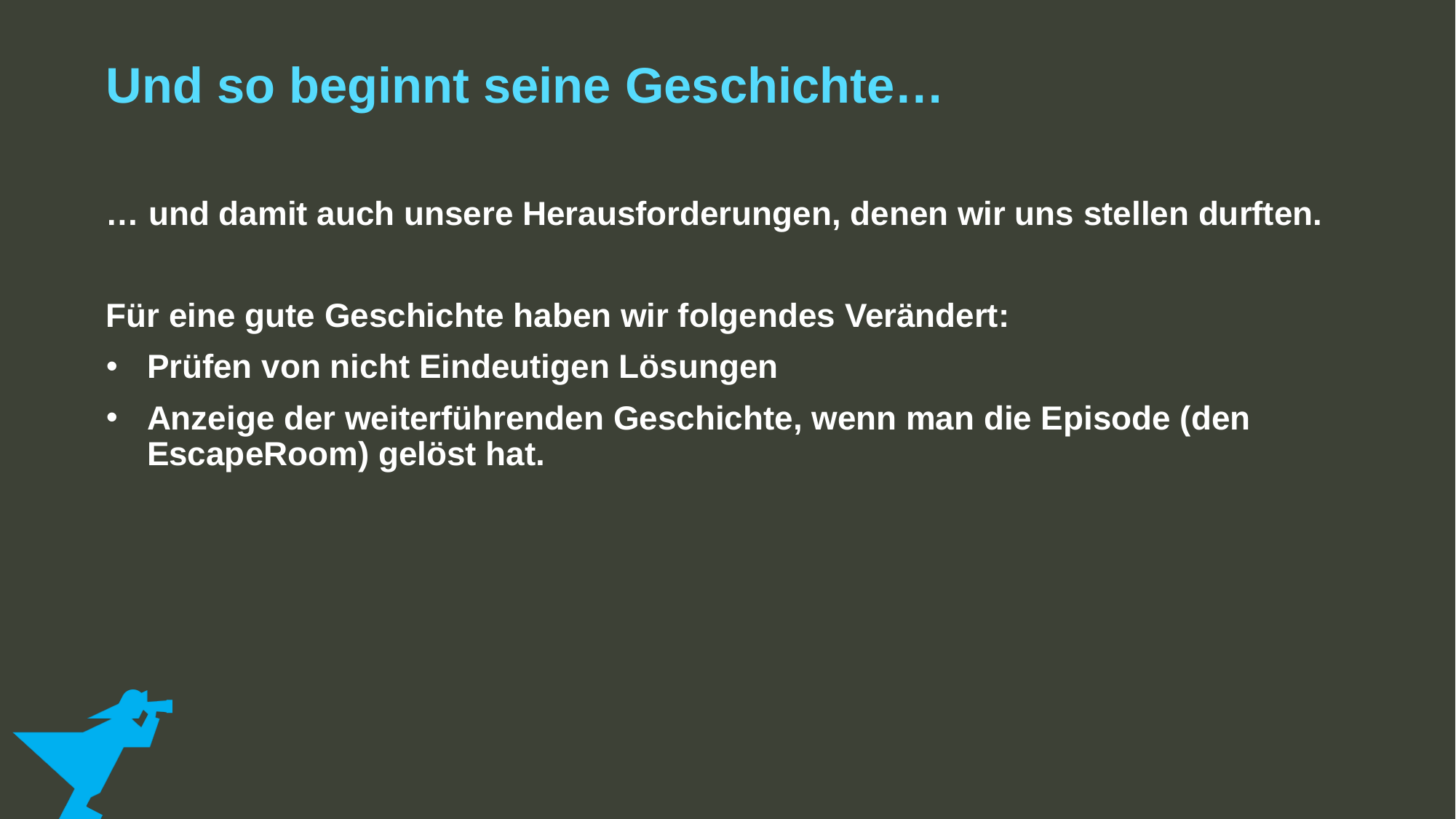

Und so beginnt seine Geschichte…
… und damit auch unsere Herausforderungen, denen wir uns stellen durften.

Für eine gute Geschichte haben wir folgendes Verändert:
Prüfen von nicht Eindeutigen Lösungen
Anzeige der weiterführenden Geschichte, wenn man die Episode (den EscapeRoom) gelöst hat.